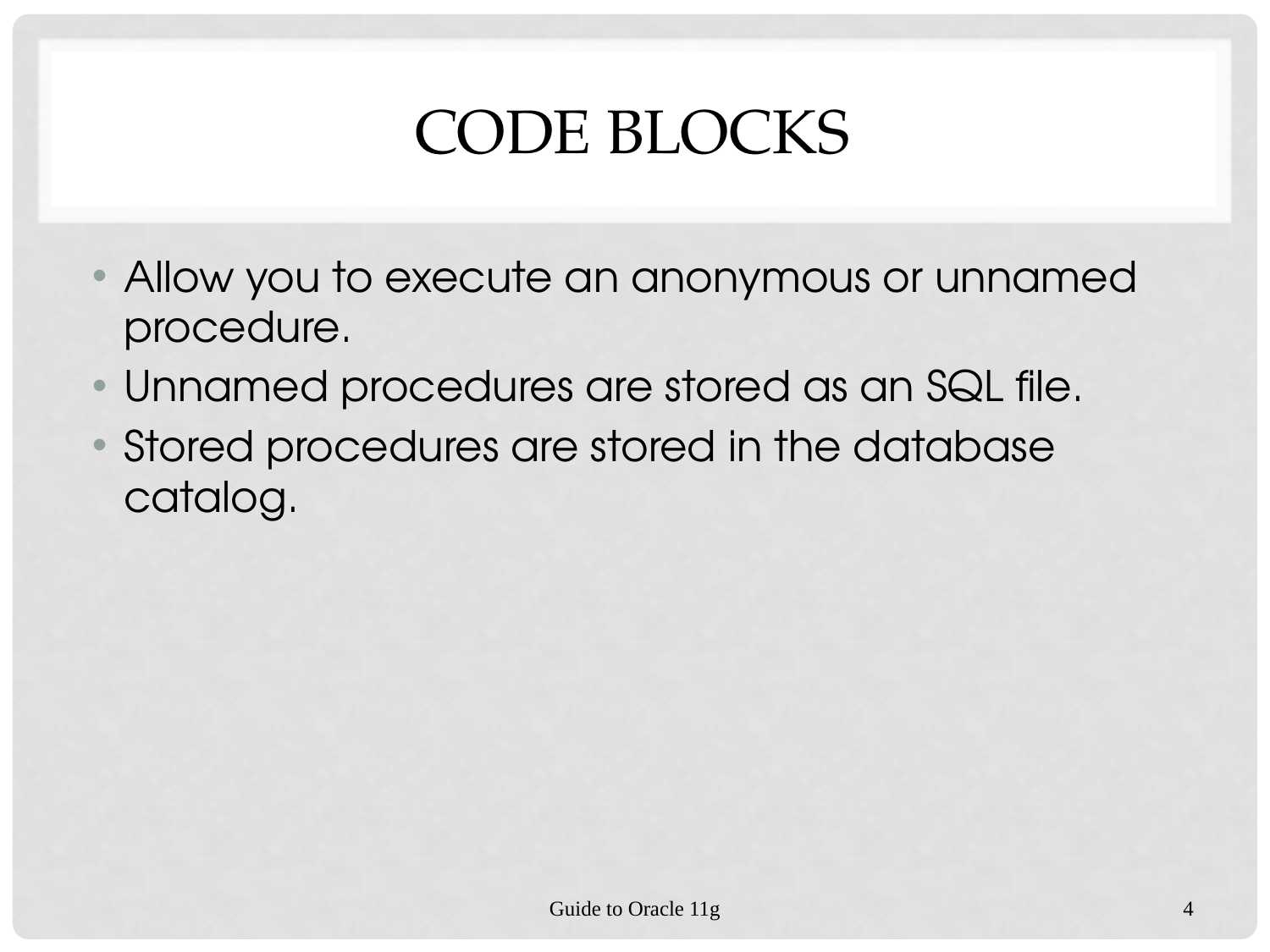

# Code Blocks
Allow you to execute an anonymous or unnamed procedure.
Unnamed procedures are stored as an SQL file.
Stored procedures are stored in the database catalog.
Guide to Oracle 11g
4